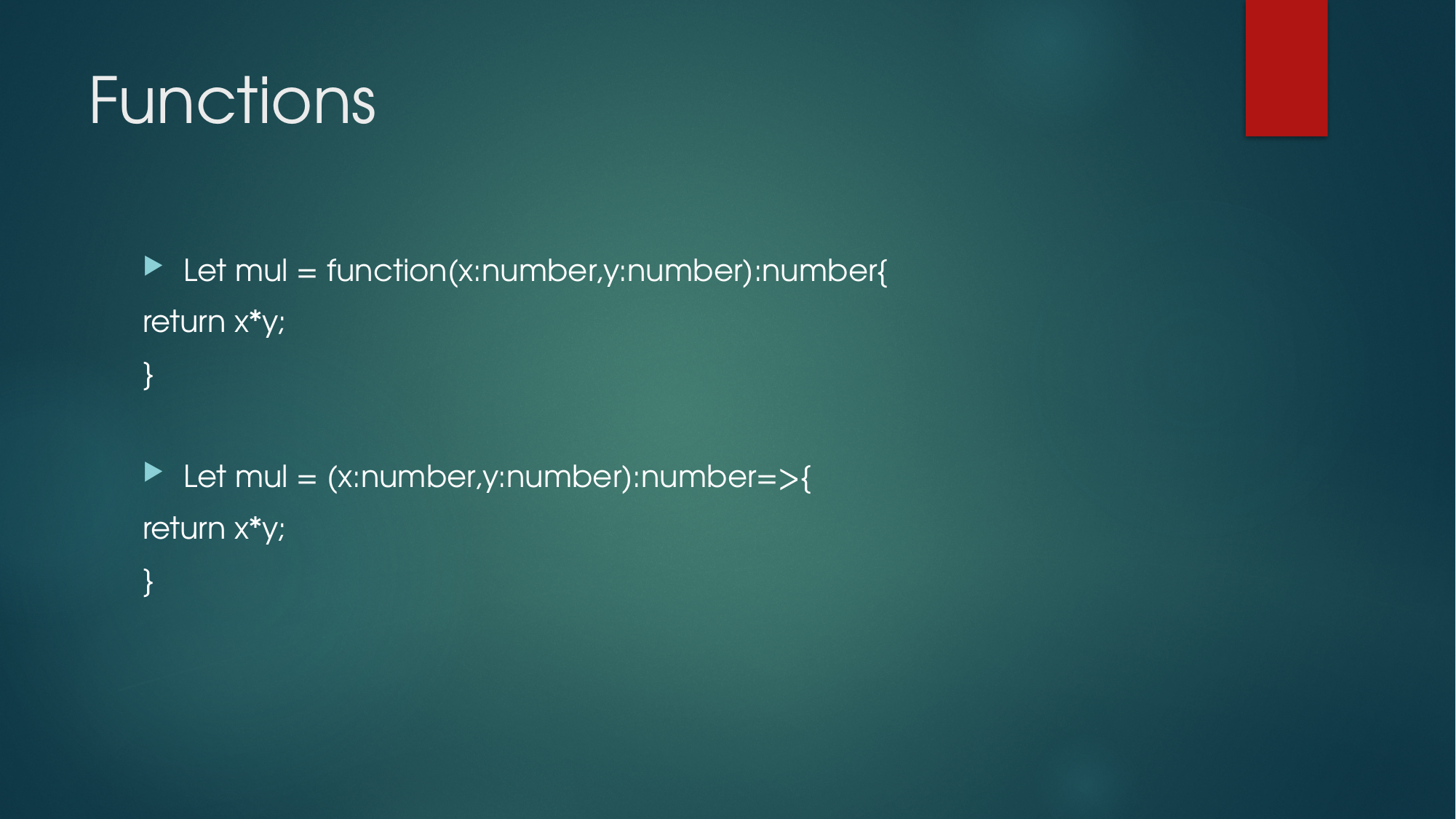

# Functions
Let mul = function(x:number,y:number):number{
return x*y;
}

Let mul = (x:number,y:number):number=>{
return x*y;
}